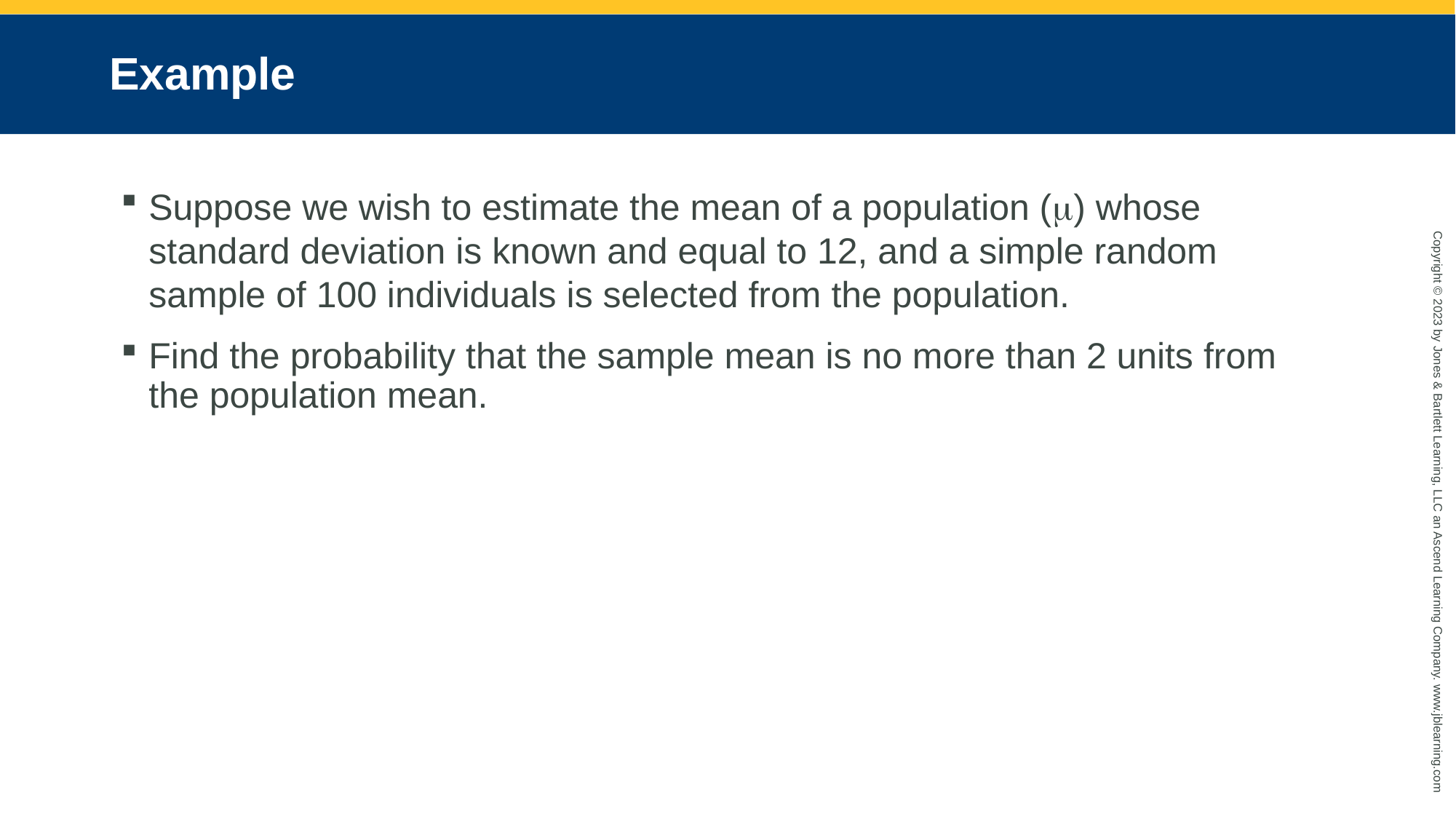

# Example
Suppose we wish to estimate the mean of a population (μ) whose standard deviation is known and equal to 12, and a simple random sample of 100 individuals is selected from the population.
Find the probability that the sample mean is no more than 2 units from the population mean.